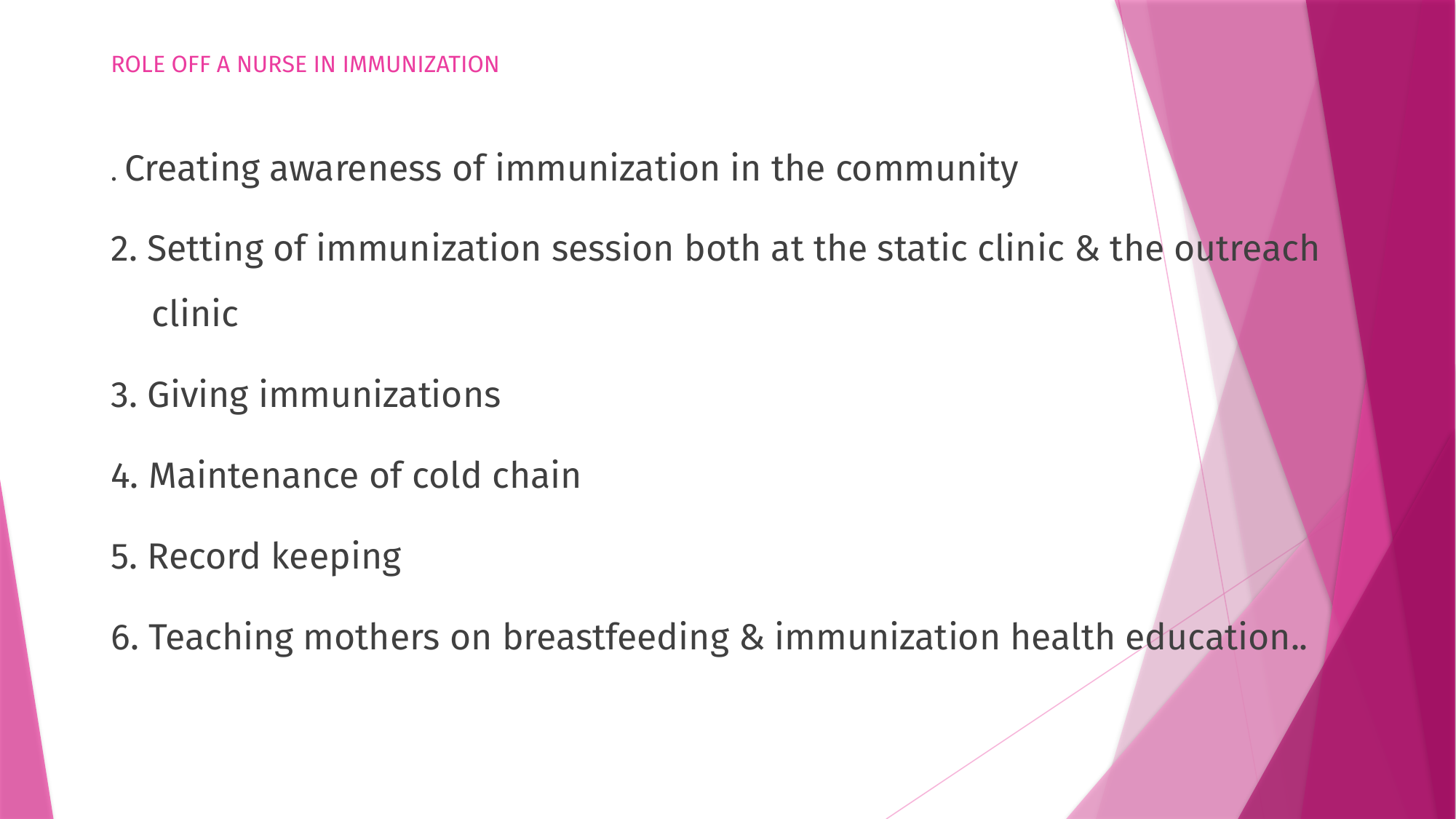

# ROLE OFF A NURSE IN IMMUNIZATION
. Creating awareness of immunization in the community
2. Setting of immunization session both at the static clinic & the outreach clinic
3. Giving immunizations
4. Maintenance of cold chain
5. Record keeping
6. Teaching mothers on breastfeeding & immunization health education..